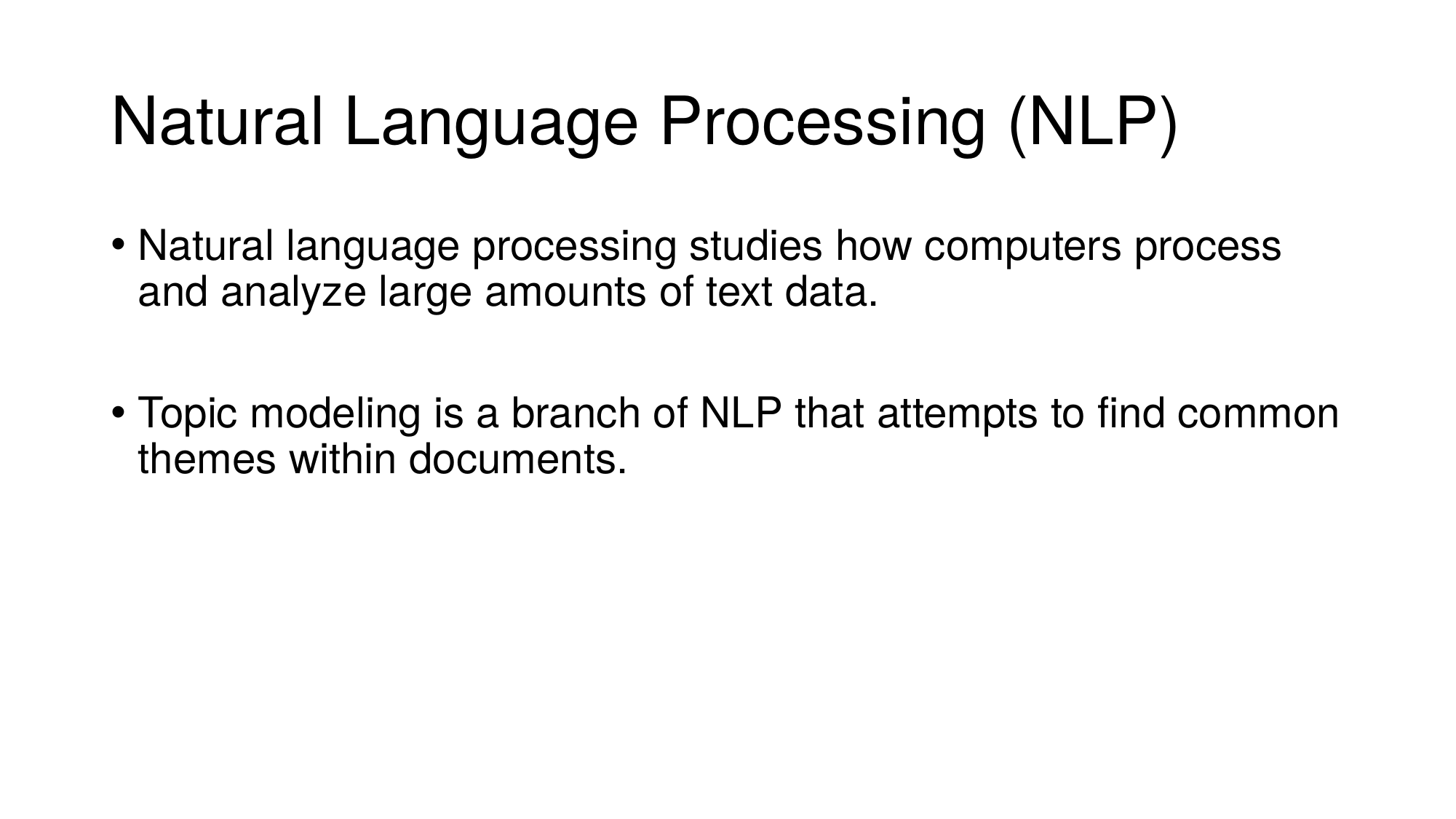

# Natural Language Processing (NLP)
Natural language processing studies how computers process and analyze large amounts of text data.

Topic modeling is a branch of NLP that attempts to find common themes within documents.